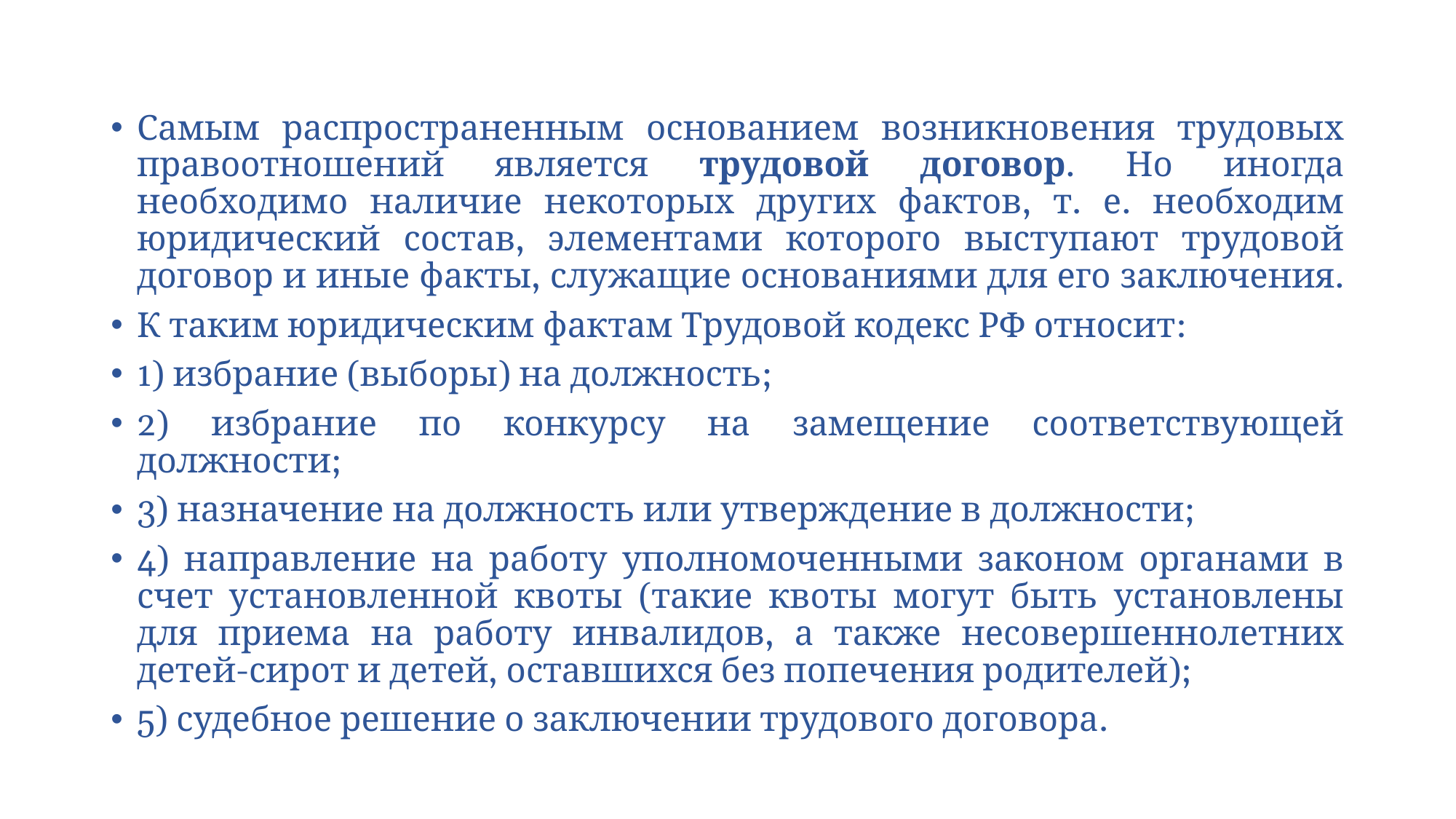

Самым распространенным основанием возникновения трудовых правоотношений является трудовой договор. Но иногда необходимо наличие некоторых других фактов, т. е. необходим юридический состав, элементами которого выступают трудовой договор и иные факты, служащие основаниями для его заключения.
К таким юридическим фактам Трудовой кодекс РФ относит:
1) избрание (выборы) на должность;
2) избрание по конкурсу на замещение соответствующей должности;
3) назначение на должность или утверждение в должности;
4) направление на работу уполномоченными законом органами в счет установленной квоты (такие квоты могут быть установлены для приема на работу инвалидов, а также несовершеннолетних детей-сирот и детей, оставшихся без попечения родителей);
5) судебное решение о заключении трудового договора.